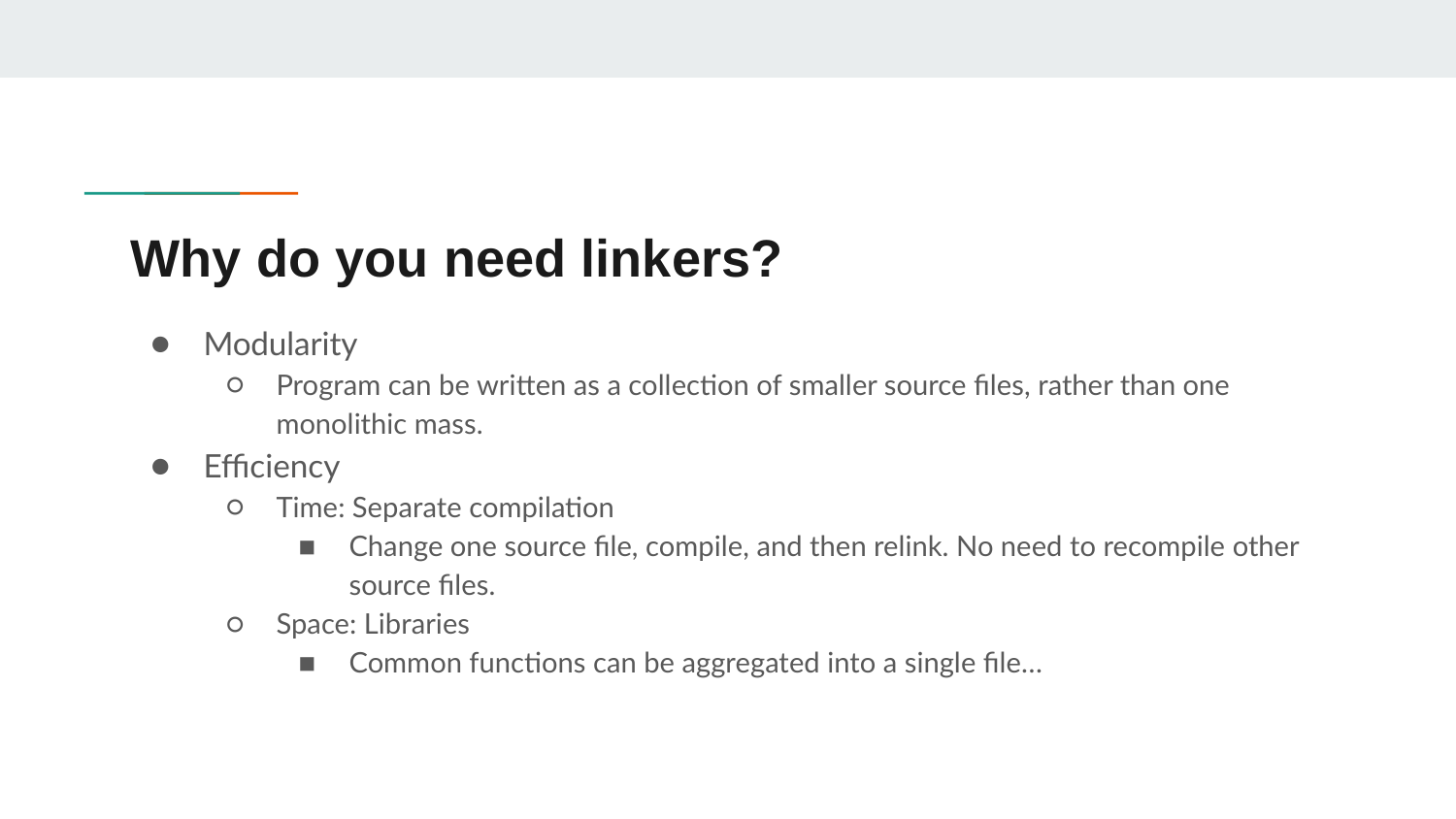

# Why do you need linkers?
Modularity
Program can be written as a collection of smaller source files, rather than one monolithic mass.
Efficiency
Time: Separate compilation
Change one source file, compile, and then relink. No need to recompile other source files.
Space: Libraries
Common functions can be aggregated into a single file…